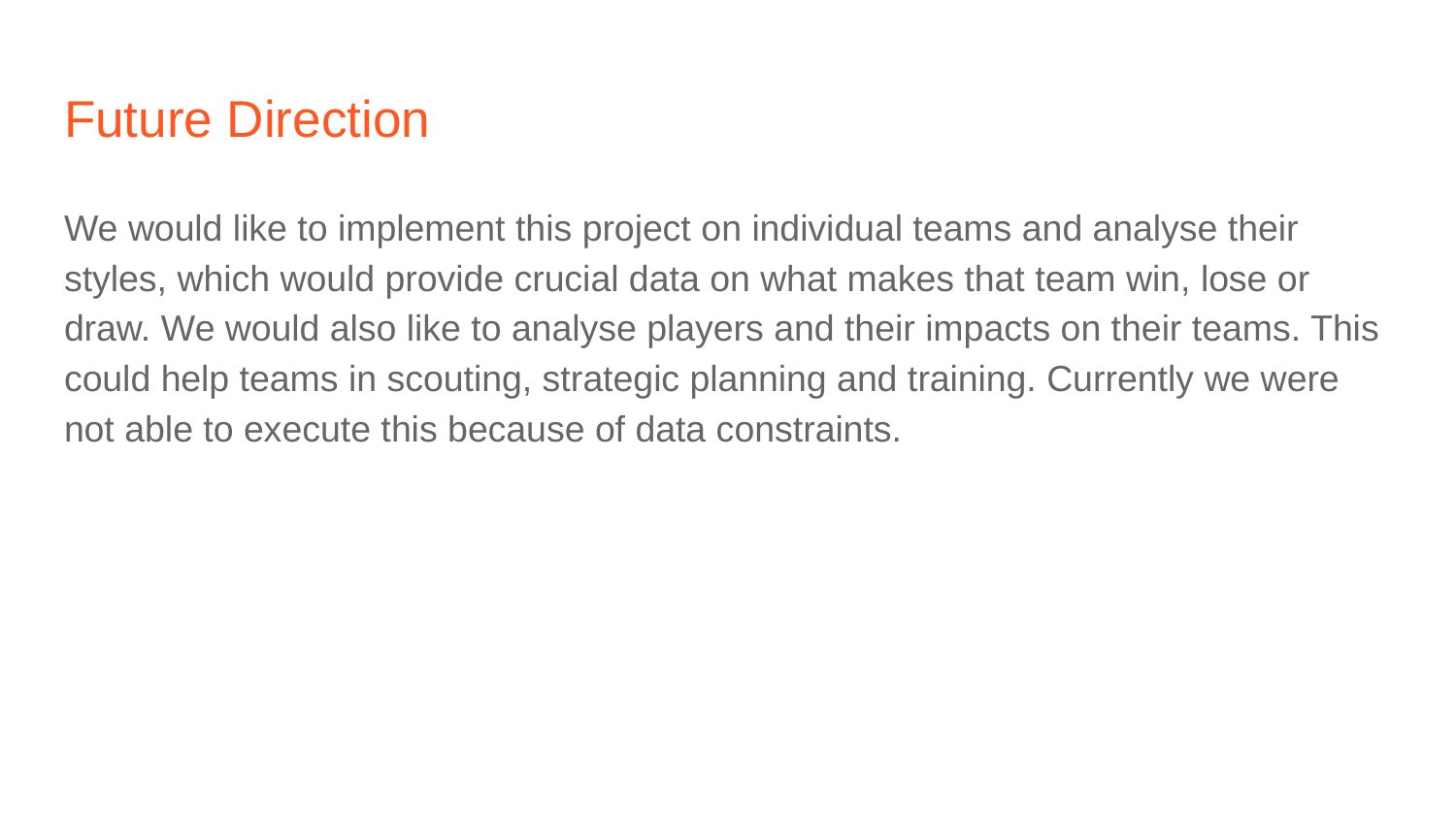

# Future Direction
We would like to implement this project on individual teams and analyse their styles, which would provide crucial data on what makes that team win, lose or draw. We would also like to analyse players and their impacts on their teams. This could help teams in scouting, strategic planning and training. Currently we were not able to execute this because of data constraints.